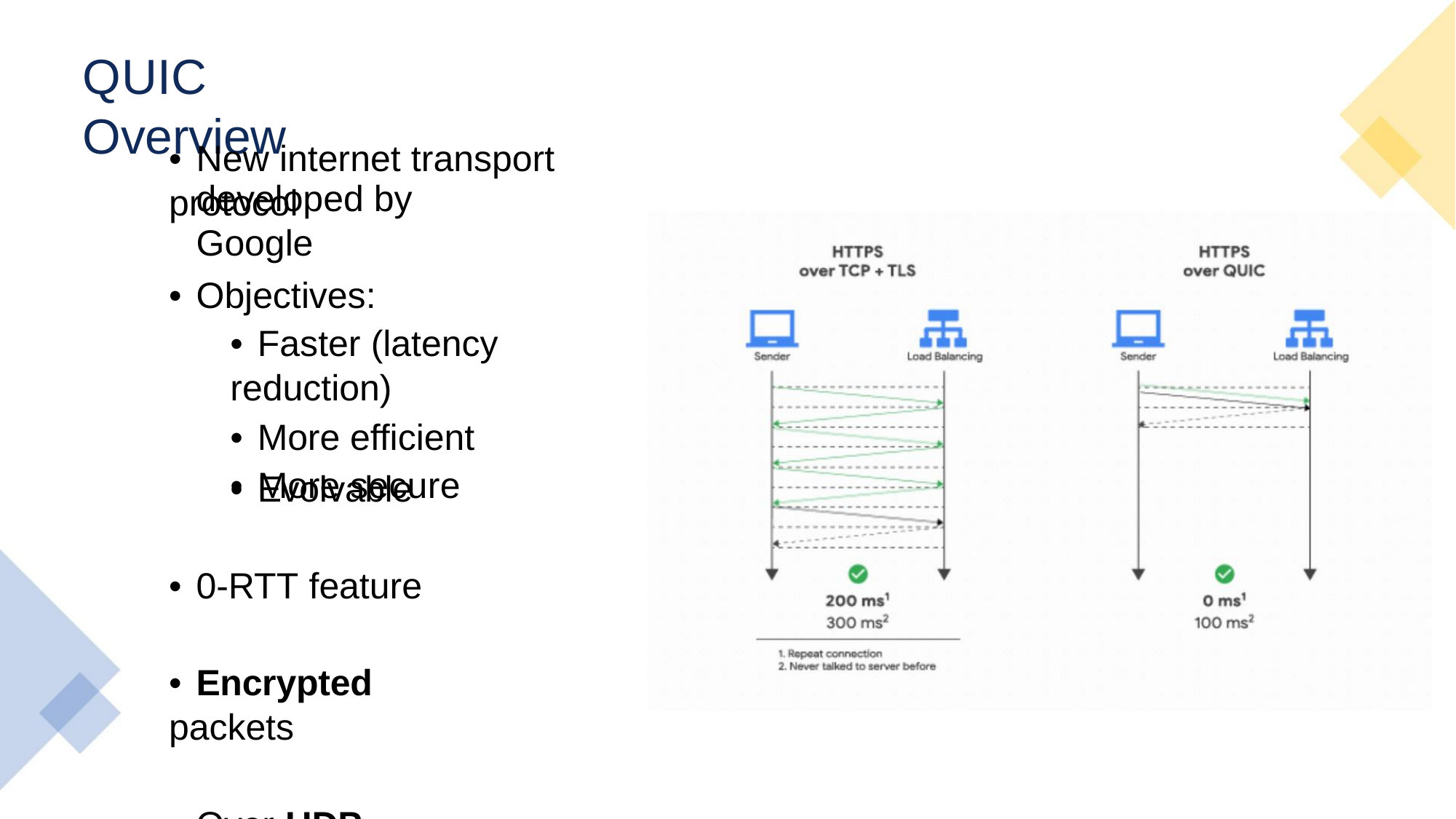

QUIC Overview
• New internet transport protocol
developed by Google
• Objectives:
• Faster (latency reduction)
• More efficient
• More secure
• Evolvable
• 0-RTT feature
• Encrypted packets
• Over UDP